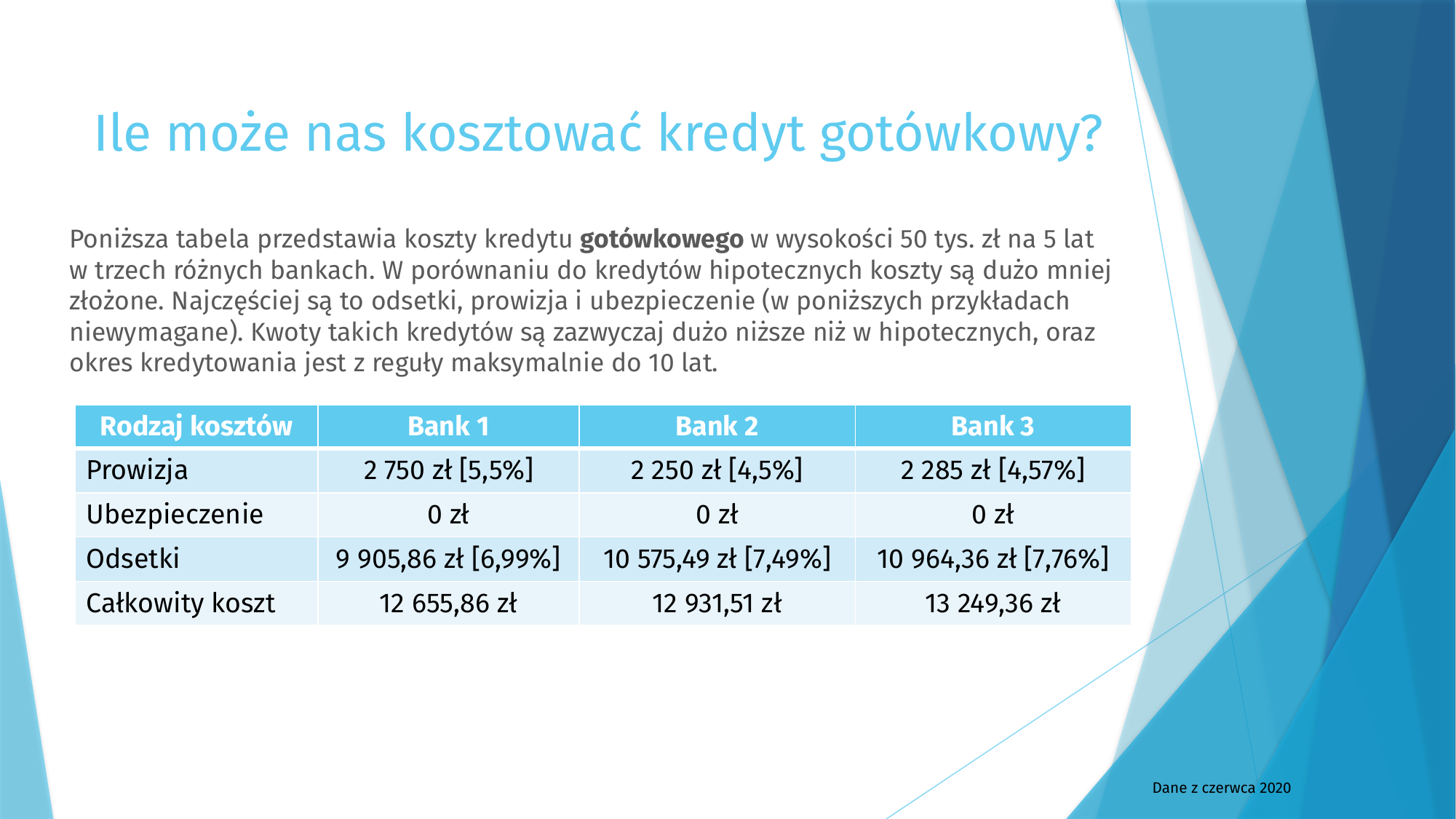

# Ile może nas kosztować kredyt gotówkowy?
Poniższa tabela przedstawia koszty kredytu gotówkowego w wysokości 50 tys. zł na 5 lat w trzech różnych bankach. W porównaniu do kredytów hipotecznych koszty są dużo mniej złożone. Najczęściej są to odsetki, prowizja i ubezpieczenie (w poniższych przykładach niewymagane). Kwoty takich kredytów są zazwyczaj dużo niższe niż w hipotecznych, oraz okres kredytowania jest z reguły maksymalnie do 10 lat.
| Rodzaj kosztów | Bank 1 | Bank 2 | Bank 3 |
| --- | --- | --- | --- |
| Prowizja | 2 750 zł [5,5%] | 2 250 zł [4,5%] | 2 285 zł [4,57%] |
| Ubezpieczenie | 0 zł | 0 zł | 0 zł |
| Odsetki | 9 905,86 zł [6,99%] | 10 575,49 zł [7,49%] | 10 964,36 zł [7,76%] |
| Całkowity koszt | 12 655,86 zł | 12 931,51 zł | 13 249,36 zł |
Dane z czerwca 2020